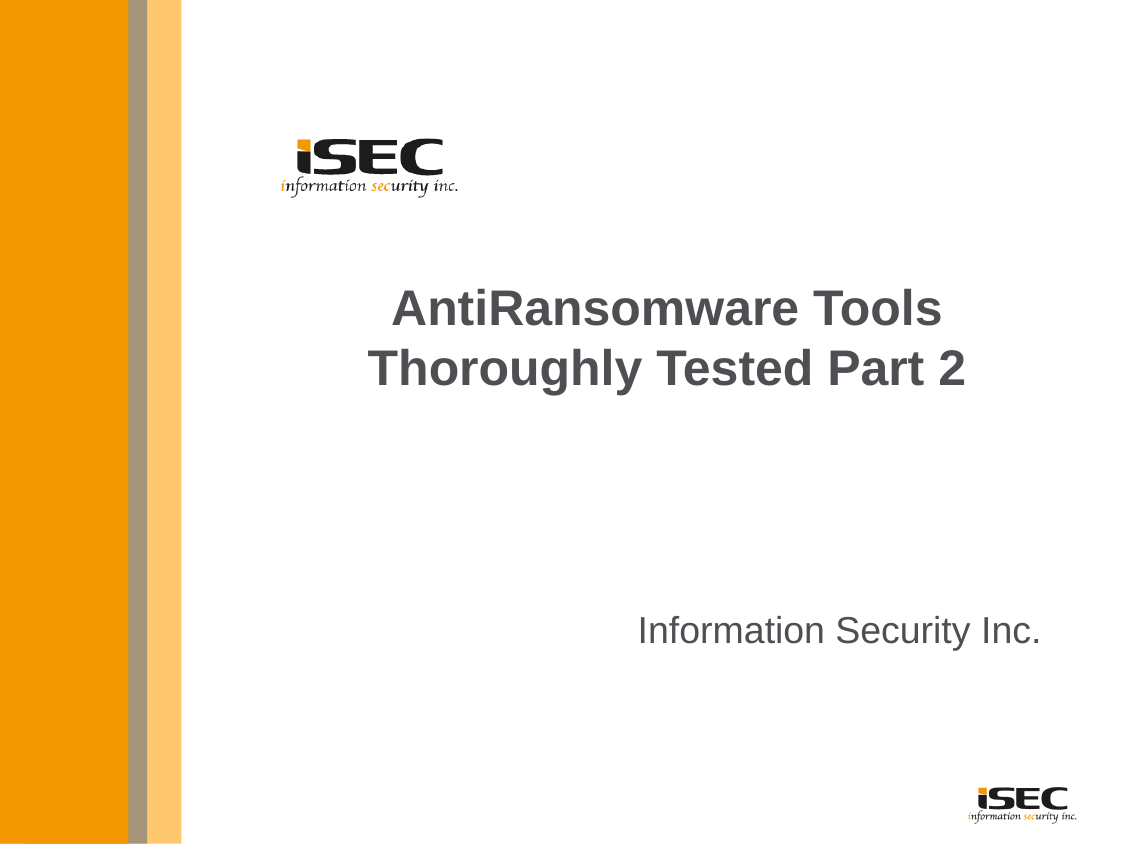

AntiRansomware Tools Thoroughly Tested Part 2

Information Security Inc.